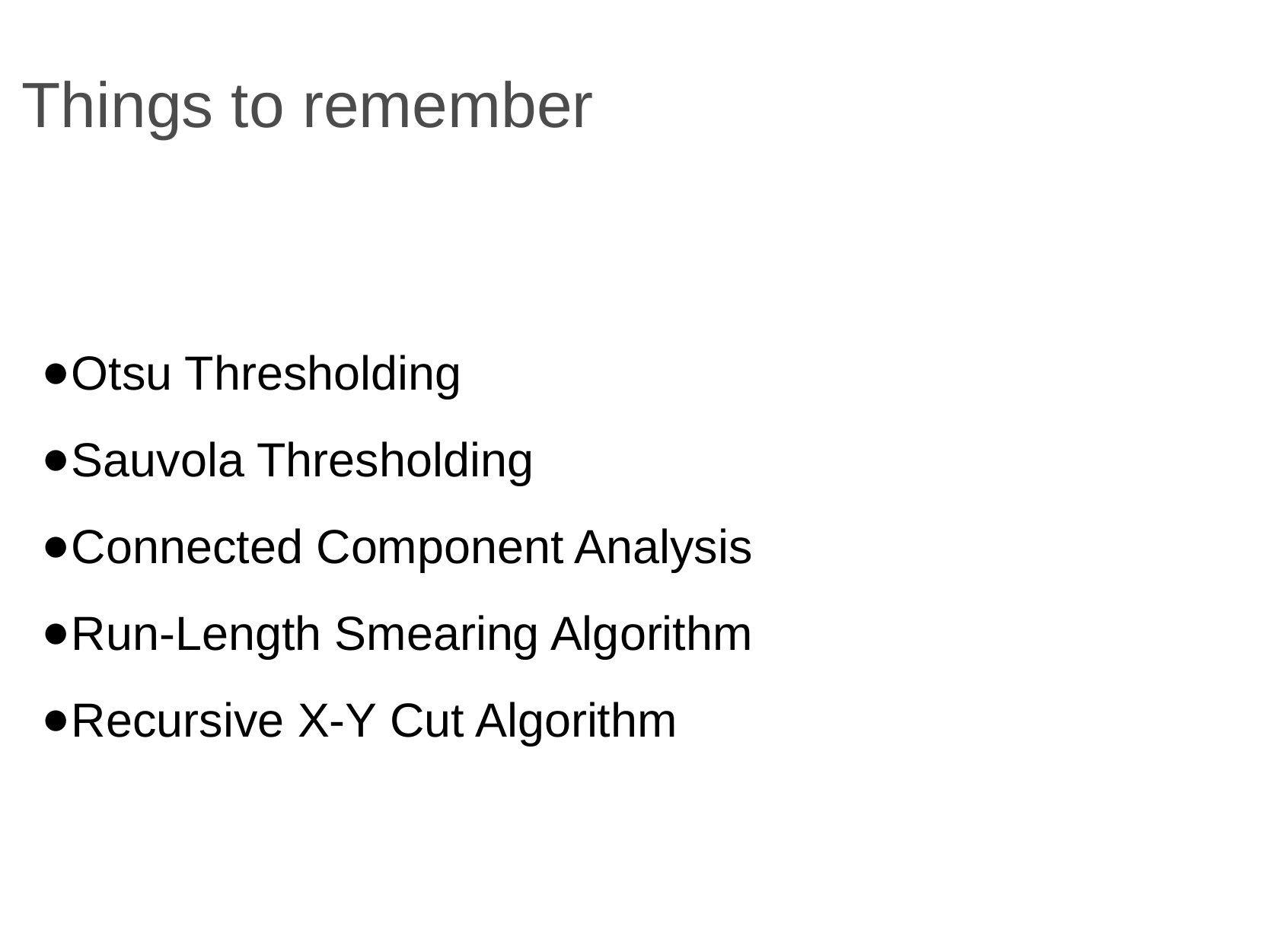

# Things to remember
Otsu Thresholding
Sauvola Thresholding
Connected Component Analysis
Run-Length Smearing Algorithm
Recursive X-Y Cut Algorithm